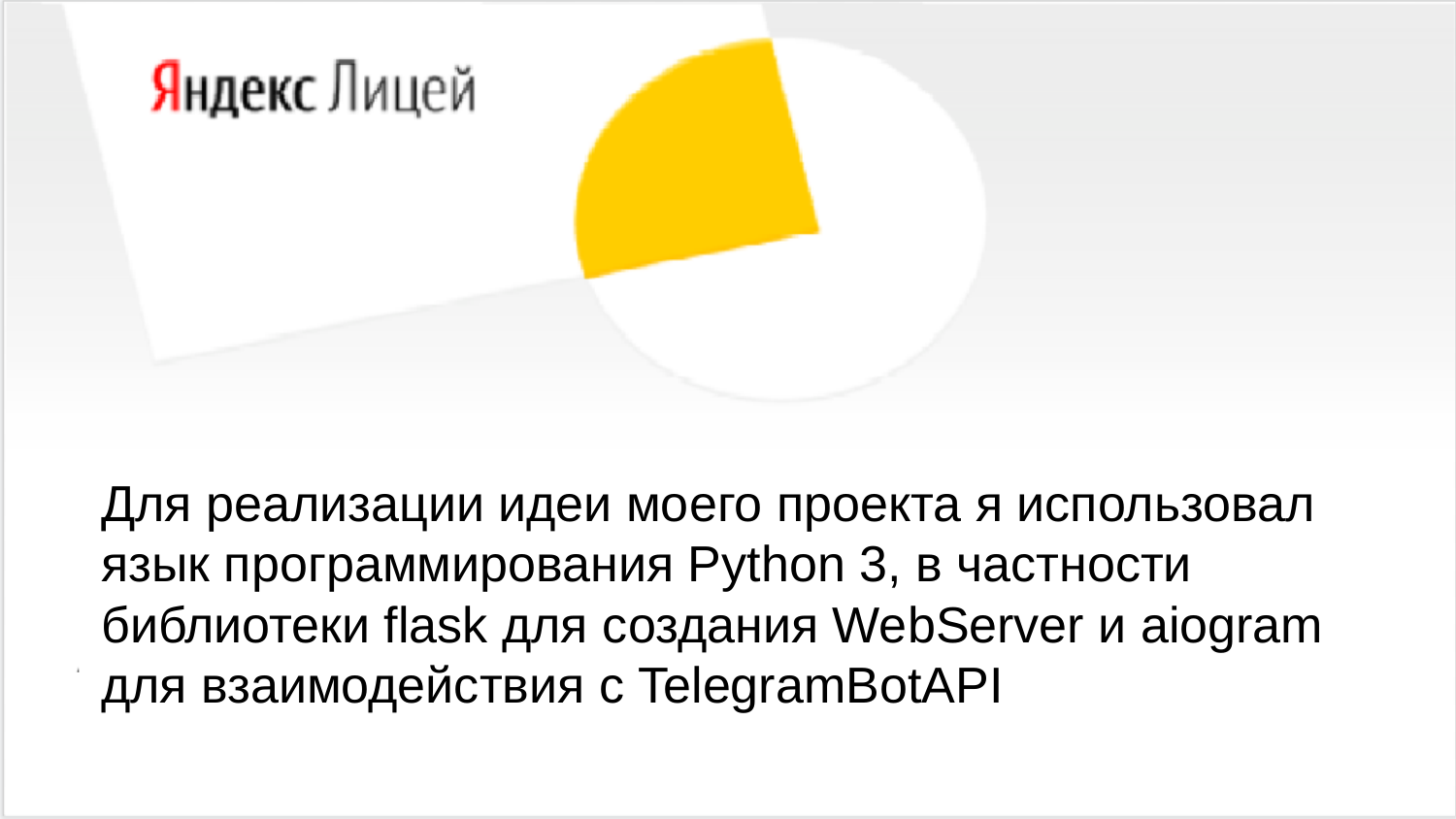

Для реализации идеи моего проекта я использовал язык программирования Python 3, в частности библиотеки flask для создания WebServer и aiogram для взаимодействия с TelegramBotAPI